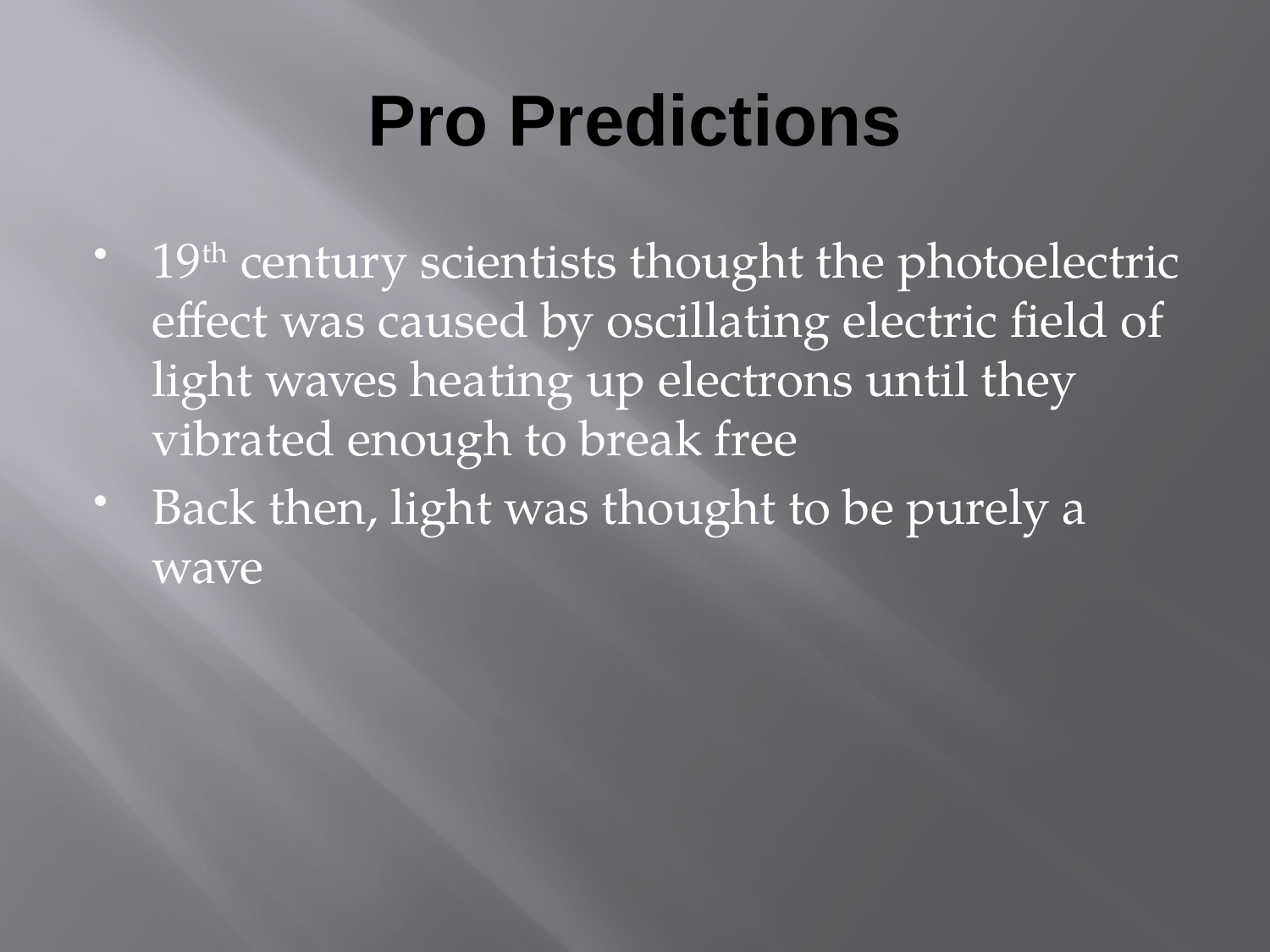

# Pro Predictions
19th century scientists thought the photoelectric effect was caused by oscillating electric field of light waves heating up electrons until they vibrated enough to break free
Back then, light was thought to be purely a wave